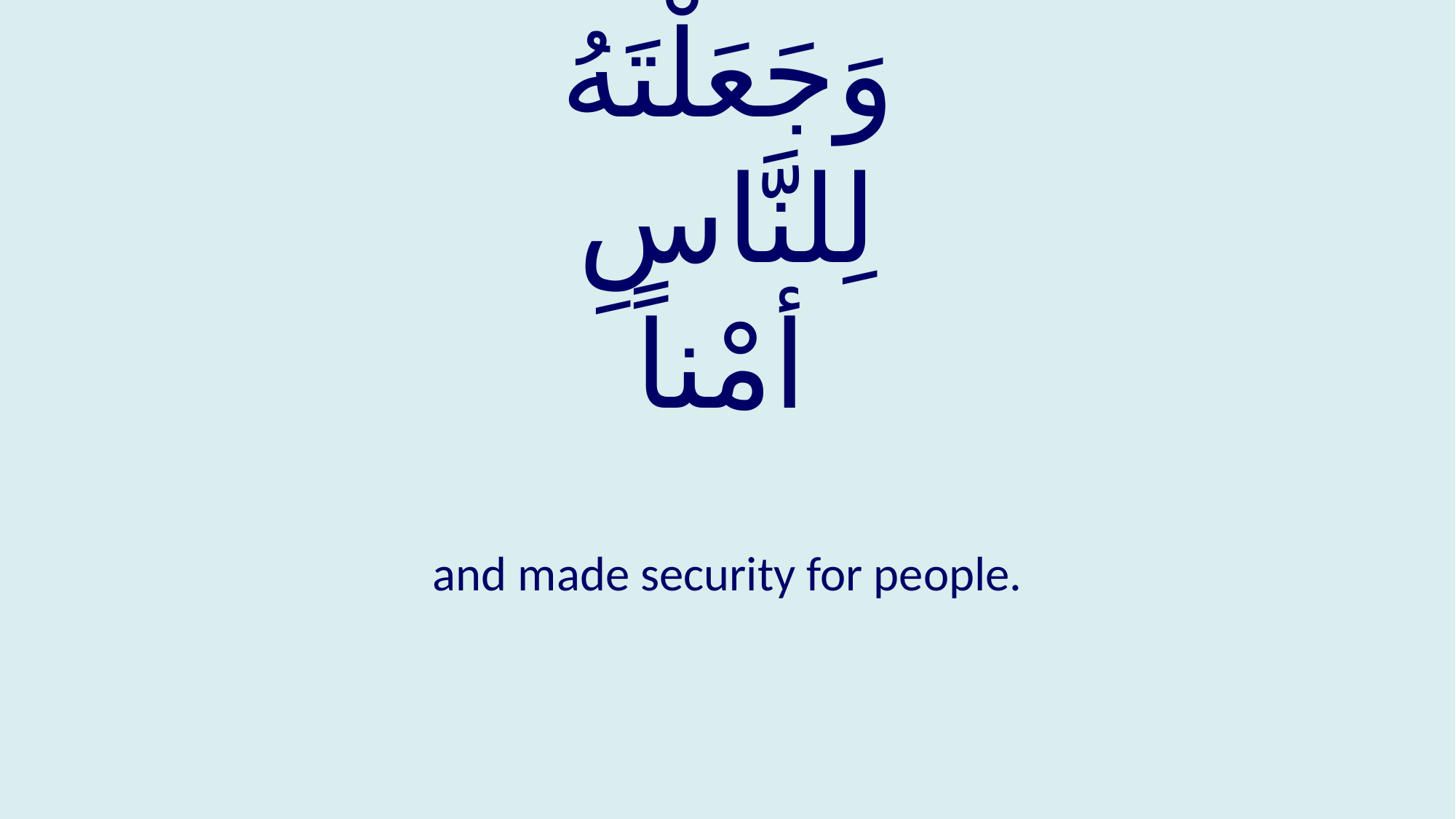

# وَجَعَلْتَهُ لِلنَّاسِ أمْناً
and made security for people.